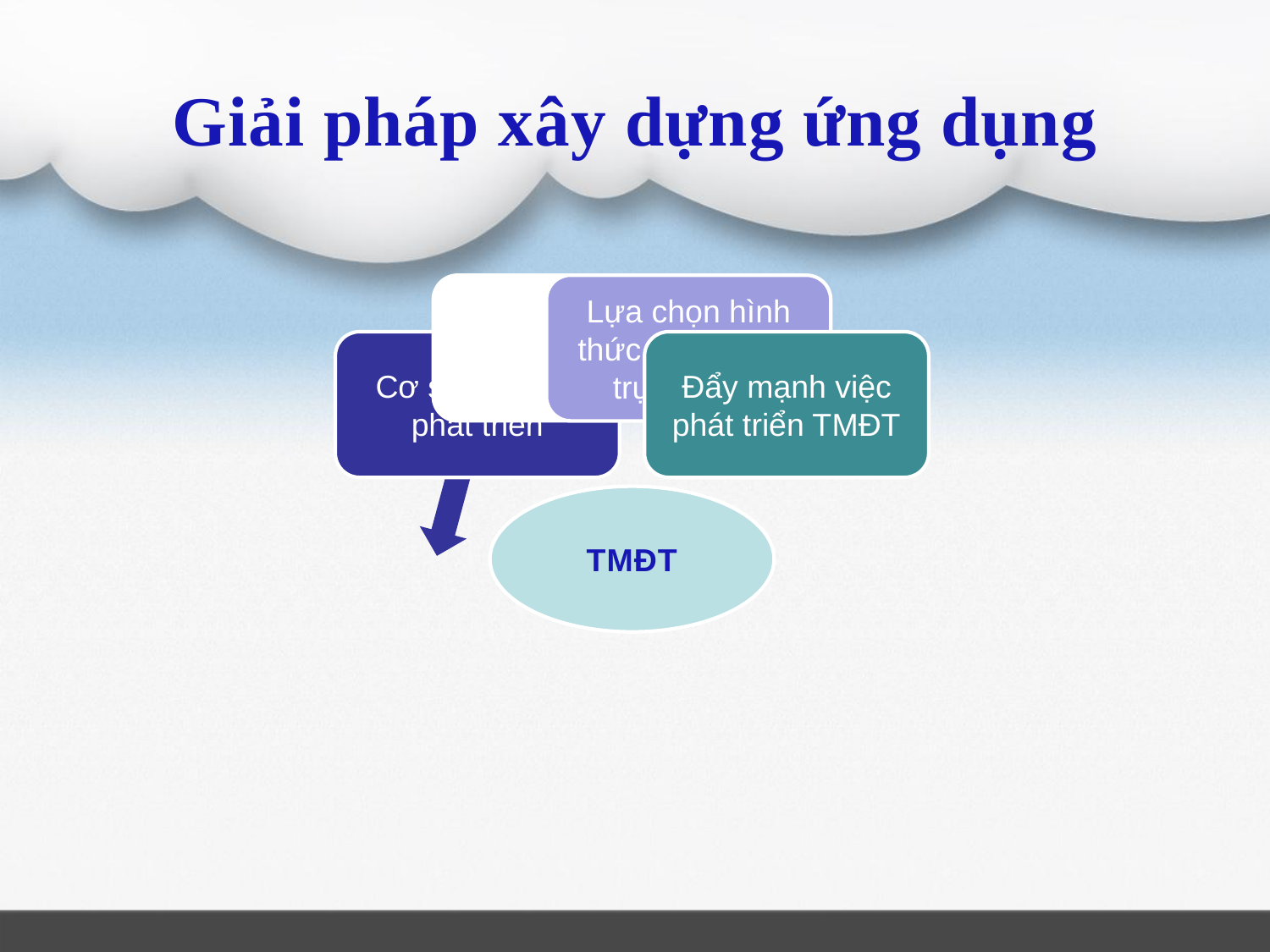

# Giải pháp xây dựng ứng dụng
TMĐT